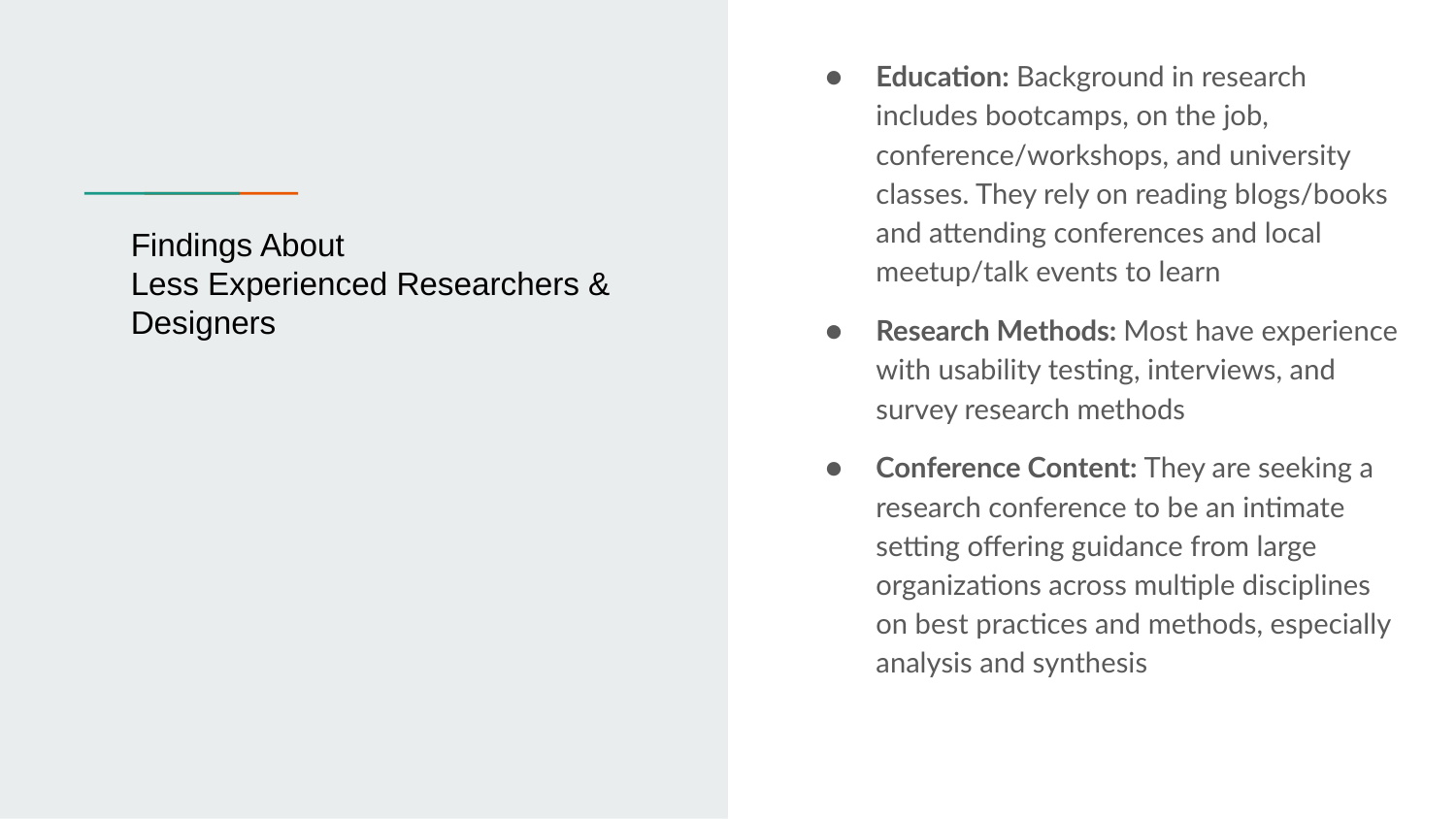

Education: Background in research includes bootcamps, on the job, conference/workshops, and university classes. They rely on reading blogs/books and attending conferences and local meetup/talk events to learn
Research Methods: Most have experience with usability testing, interviews, and survey research methods
Conference Content: They are seeking a research conference to be an intimate setting offering guidance from large organizations across multiple disciplines on best practices and methods, especially analysis and synthesis

# Findings About
Less Experienced Researchers & Designers